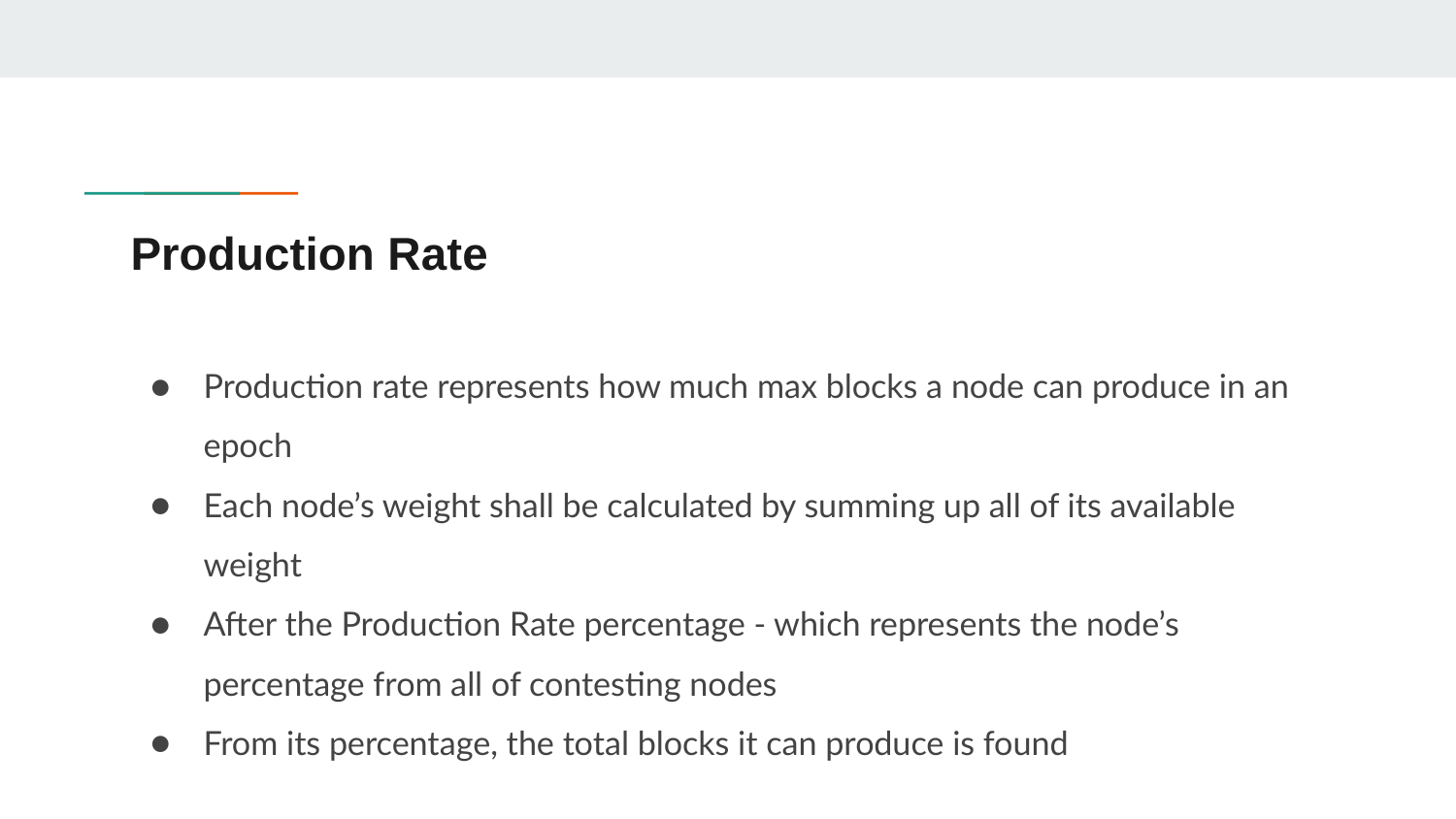

# Production Rate
Production rate represents how much max blocks a node can produce in an epoch
Each node’s weight shall be calculated by summing up all of its available weight
After the Production Rate percentage - which represents the node’s percentage from all of contesting nodes
From its percentage, the total blocks it can produce is found